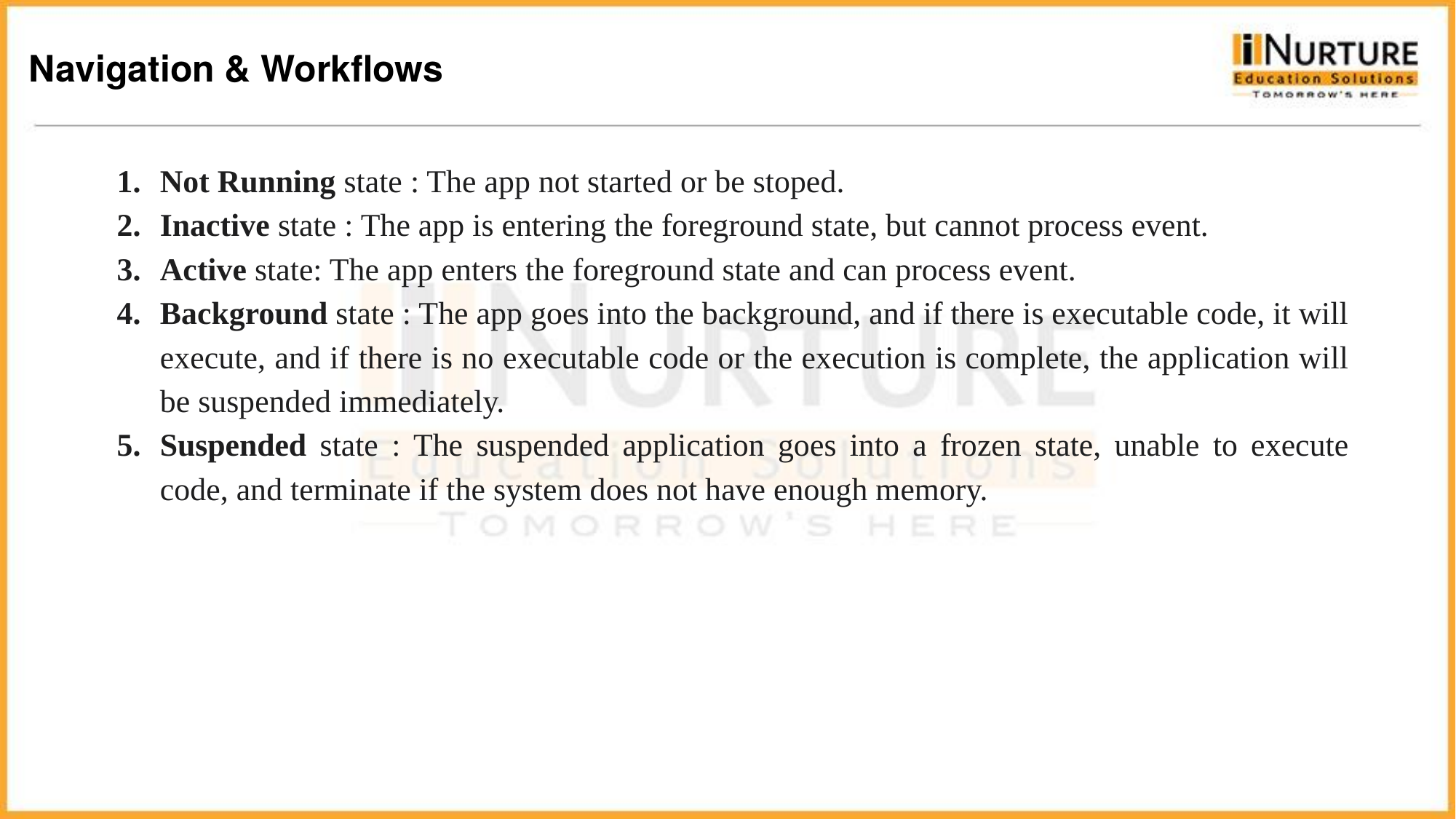

Navigation & Workflows
Not Running state : The app not started or be stoped.
Inactive state : The app is entering the foreground state, but cannot process event.
Active state: The app enters the foreground state and can process event.
Background state : The app goes into the background, and if there is executable code, it will execute, and if there is no executable code or the execution is complete, the application will be suspended immediately.
Suspended state : The suspended application goes into a frozen state, unable to execute code, and terminate if the system does not have enough memory.